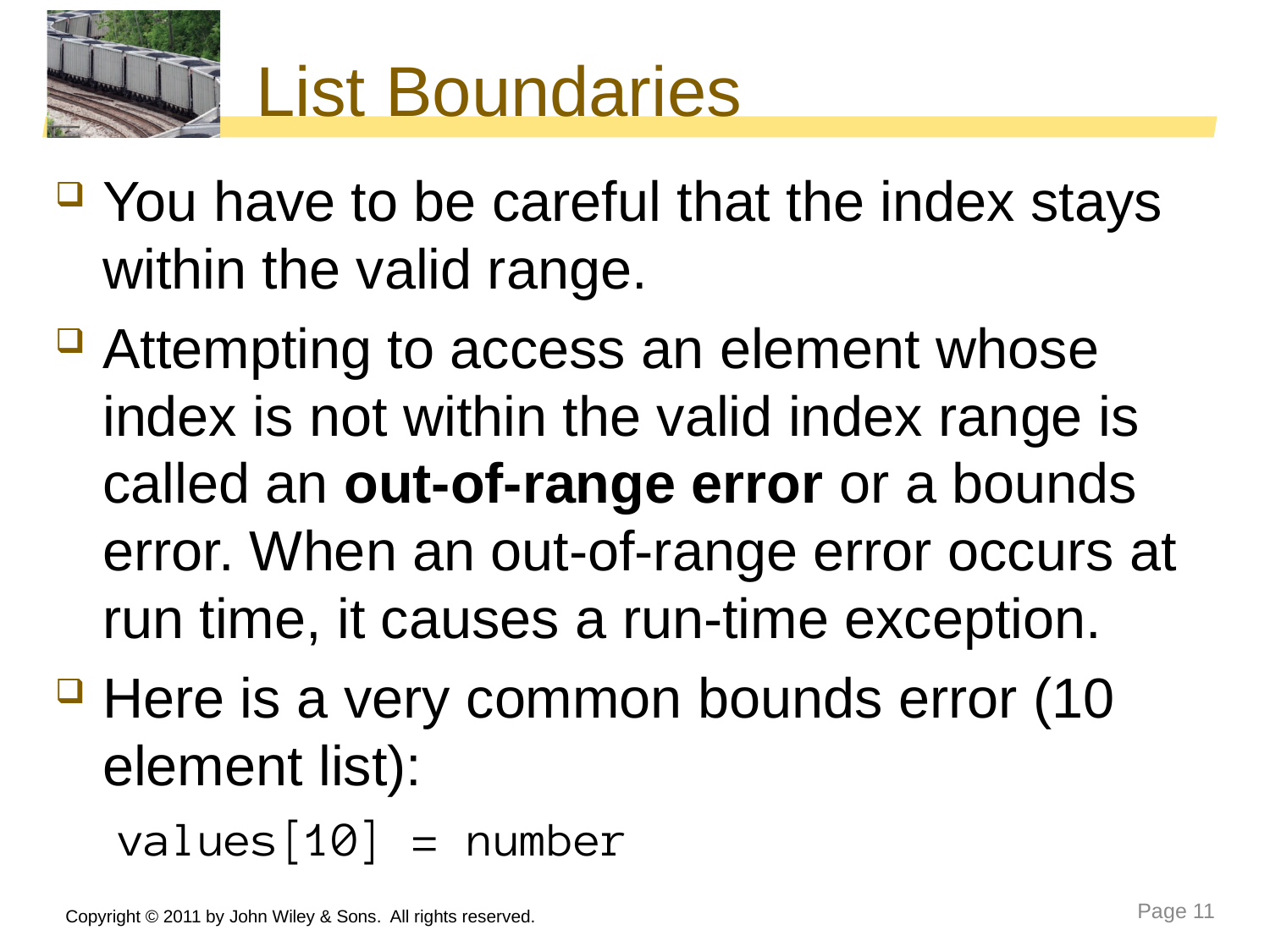

# List Boundaries
You have to be careful that the index stays within the valid range.
Attempting to access an element whose index is not within the valid index range is called an out-of-range error or a bounds error. When an out-of-range error occurs at run time, it causes a run-time exception.
Here is a very common bounds error (10 element list):
values[10] = number

Copyright © 2011 by John Wiley & Sons.  All rights reserved.
Page 11